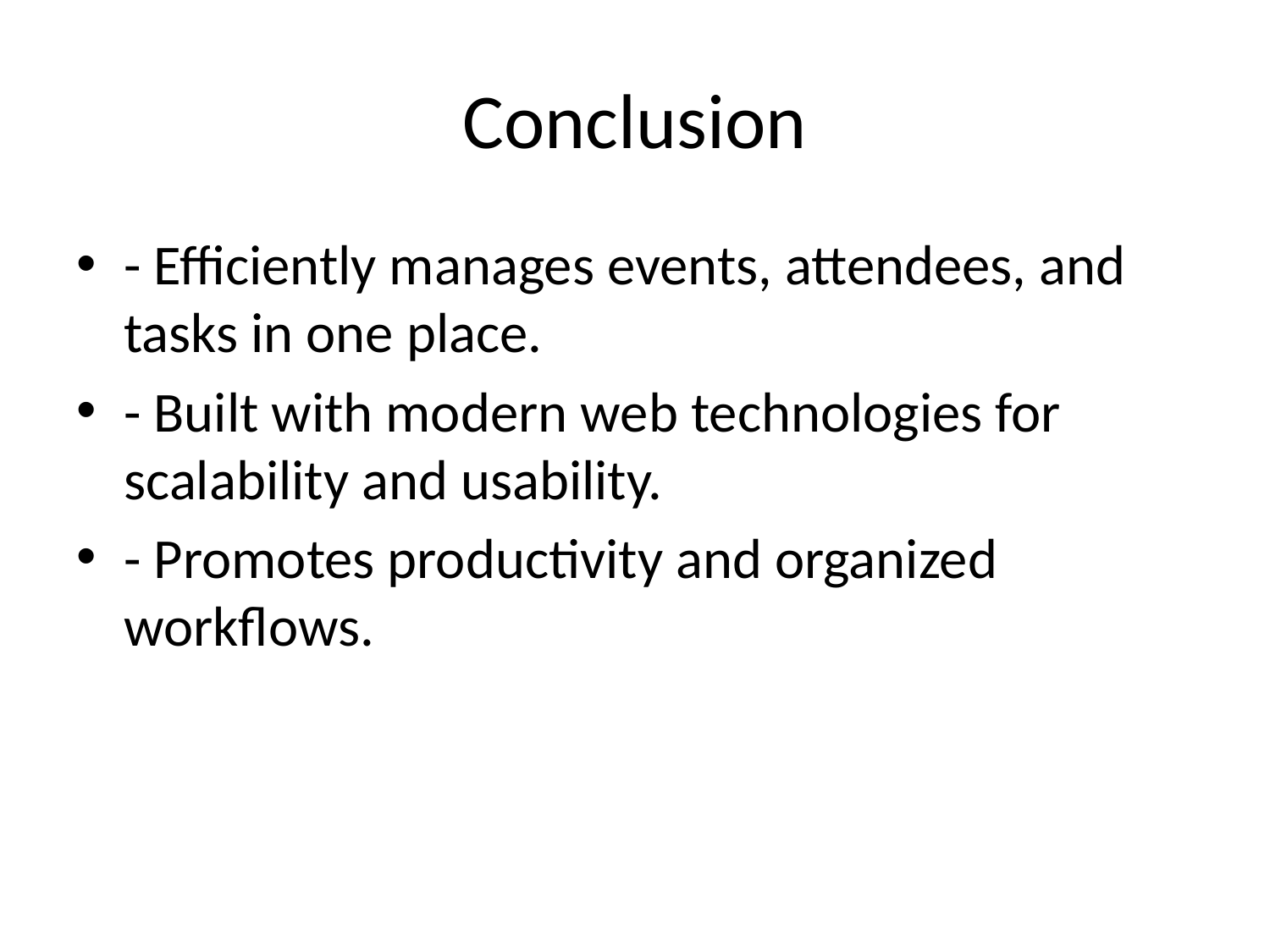

# Conclusion
- Efficiently manages events, attendees, and tasks in one place.
- Built with modern web technologies for scalability and usability.
- Promotes productivity and organized workflows.